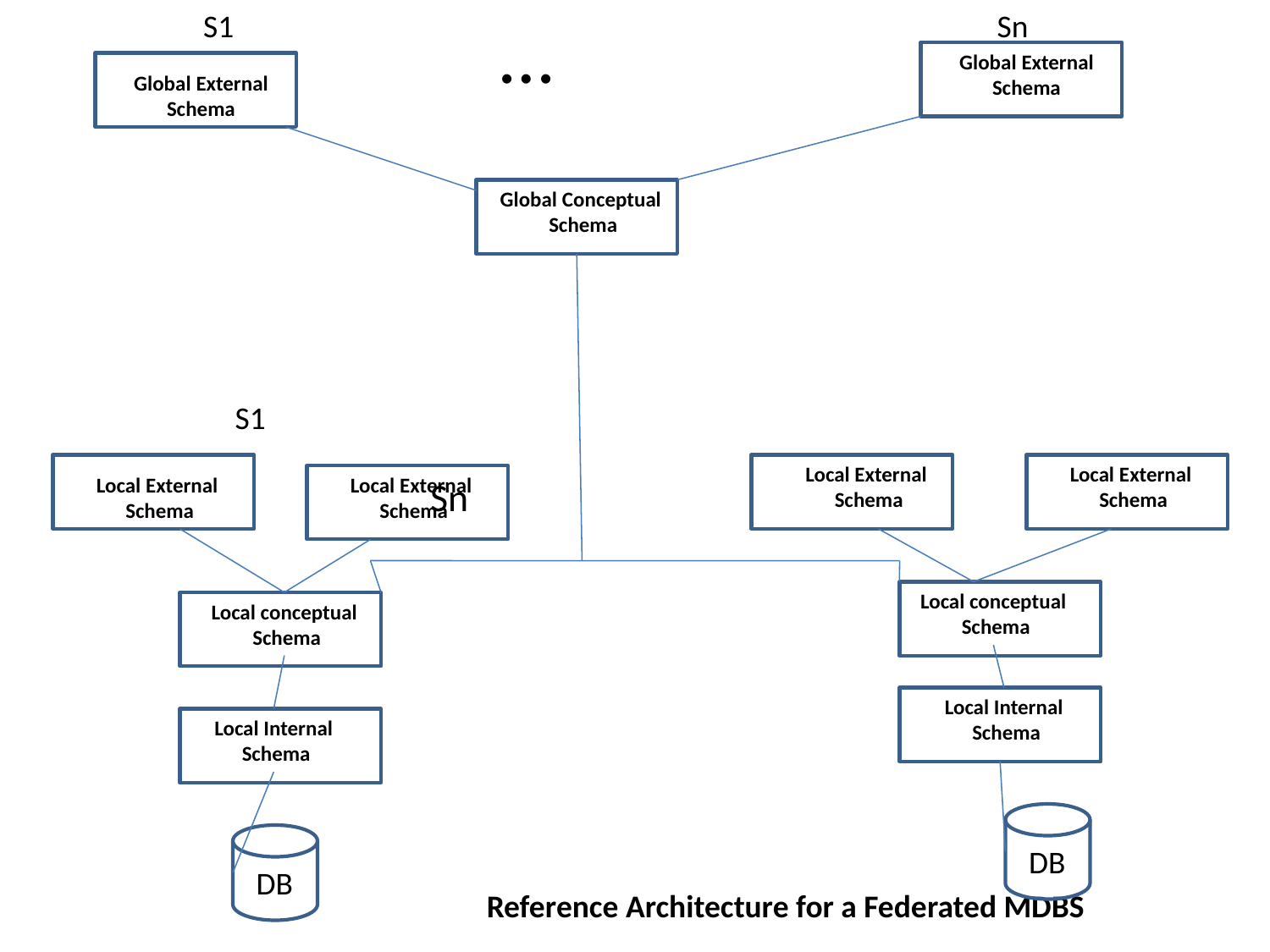

S1
…
Sn

																																											  Sn																																																Reference Architecture for a Federated MDBS

Global External Schema

Global External Schema

Global Conceptual
 Schema
S1

Local External
 Schema

Local External
 Schema
Local External
 Schema

Local External
 Schema

Local conceptual
 Schema

Local conceptual
 Schema

Local Internal
 Schema

Local Internal
 Schema

DB
DB